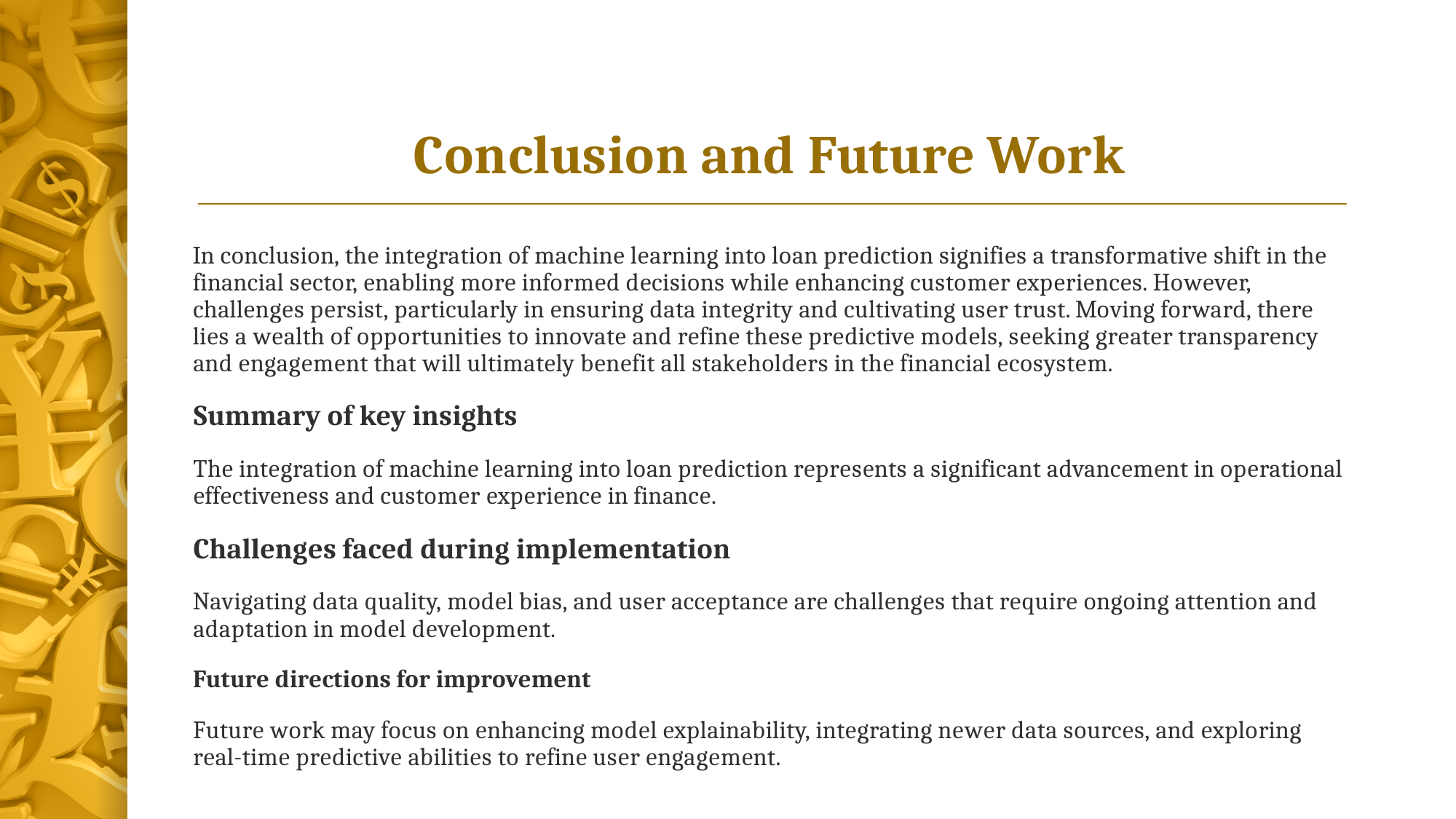

# Conclusion and Future Work
In conclusion, the integration of machine learning into loan prediction signifies a transformative shift in the financial sector, enabling more informed decisions while enhancing customer experiences. However, challenges persist, particularly in ensuring data integrity and cultivating user trust. Moving forward, there lies a wealth of opportunities to innovate and refine these predictive models, seeking greater transparency and engagement that will ultimately benefit all stakeholders in the financial ecosystem.
Summary of key insights
The integration of machine learning into loan prediction represents a significant advancement in operational effectiveness and customer experience in finance.
Challenges faced during implementation
Navigating data quality, model bias, and user acceptance are challenges that require ongoing attention and adaptation in model development.
Future directions for improvement
Future work may focus on enhancing model explainability, integrating newer data sources, and exploring real-time predictive abilities to refine user engagement.